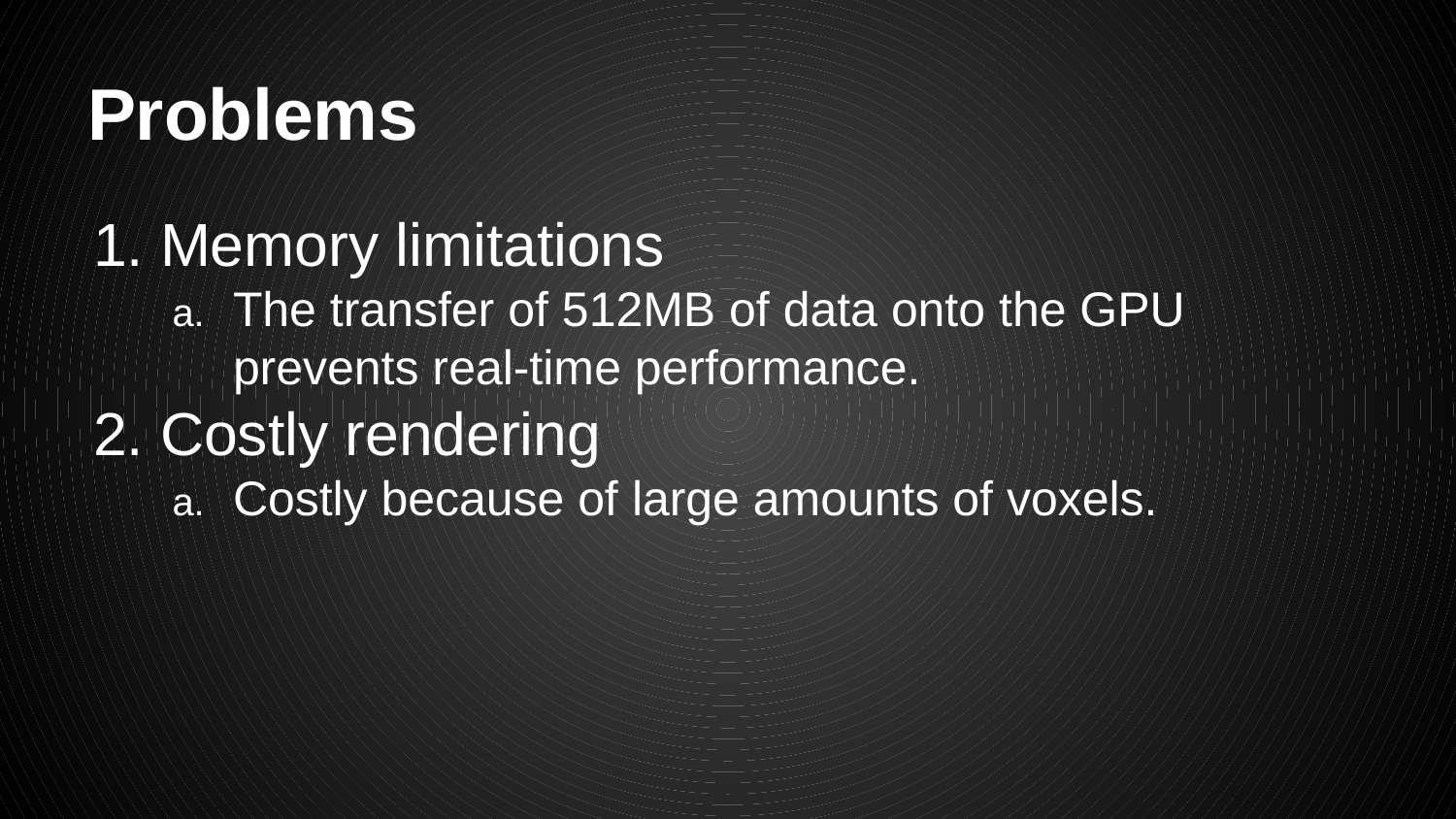

# Problems
Memory limitations
The transfer of 512MB of data onto the GPU prevents real-time performance.
Costly rendering
Costly because of large amounts of voxels.